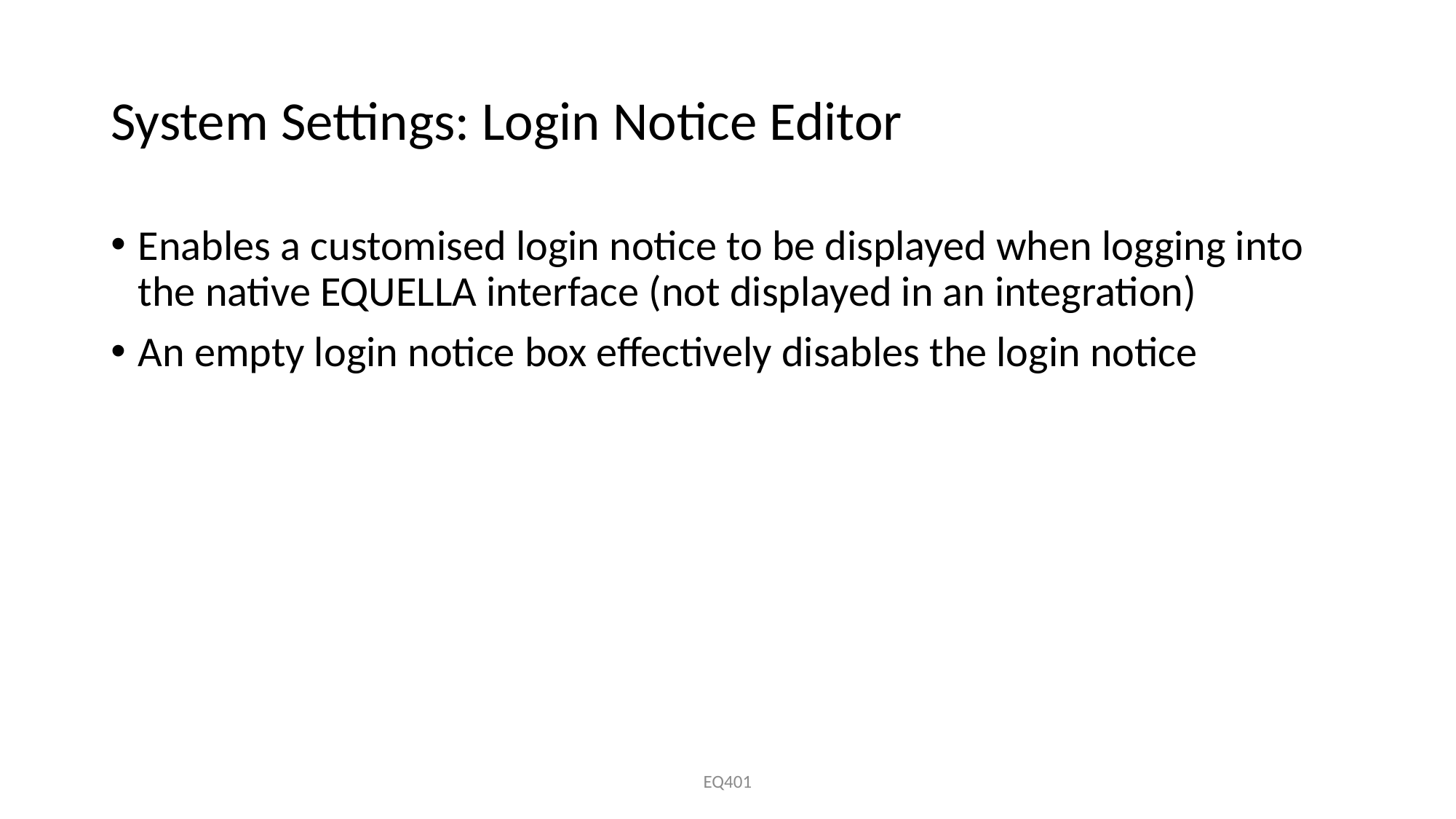

# System Settings: Login Notice Editor
Enables a customised login notice to be displayed when logging into the native EQUELLA interface (not displayed in an integration)
An empty login notice box effectively disables the login notice

EQ401